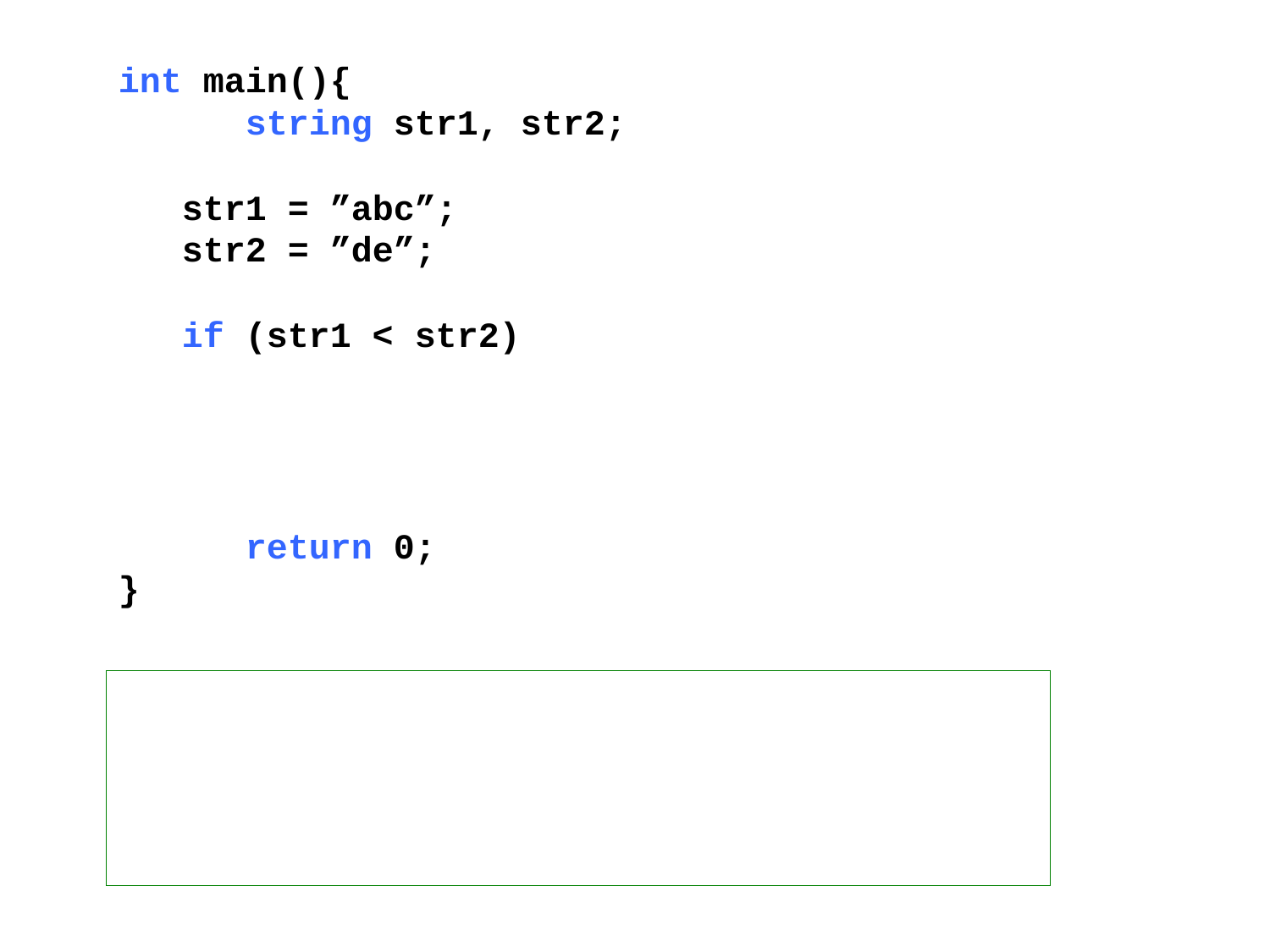

int main(){
	string str1, str2;

   str1 = ”abc”;
   str2 = ”de”;

   if (str1 < str2)

 	return 0;
}